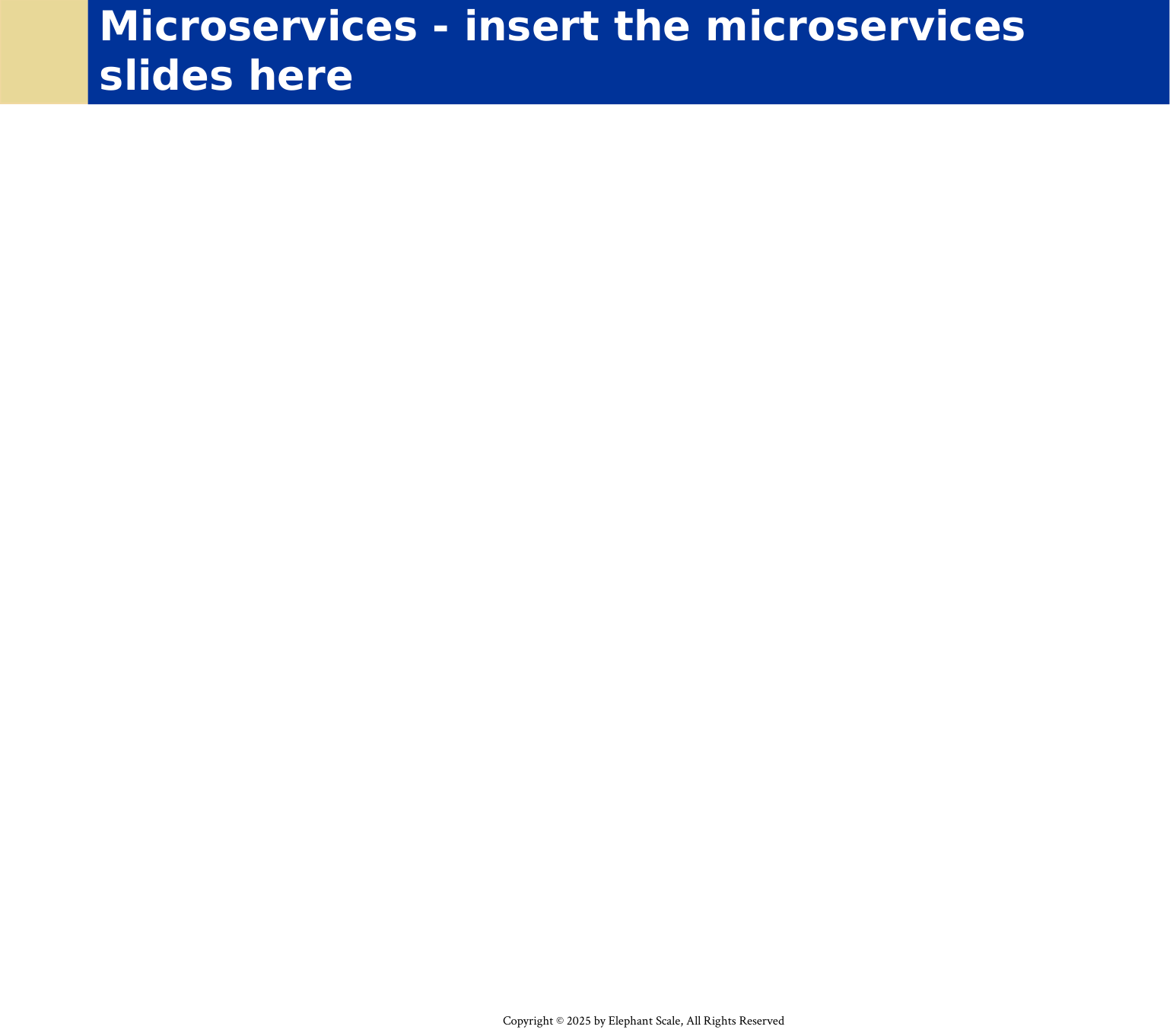

# Microservices - insert the microservices slides here

Copyright © 2025 by Elephant Scale, All Rights Reserved